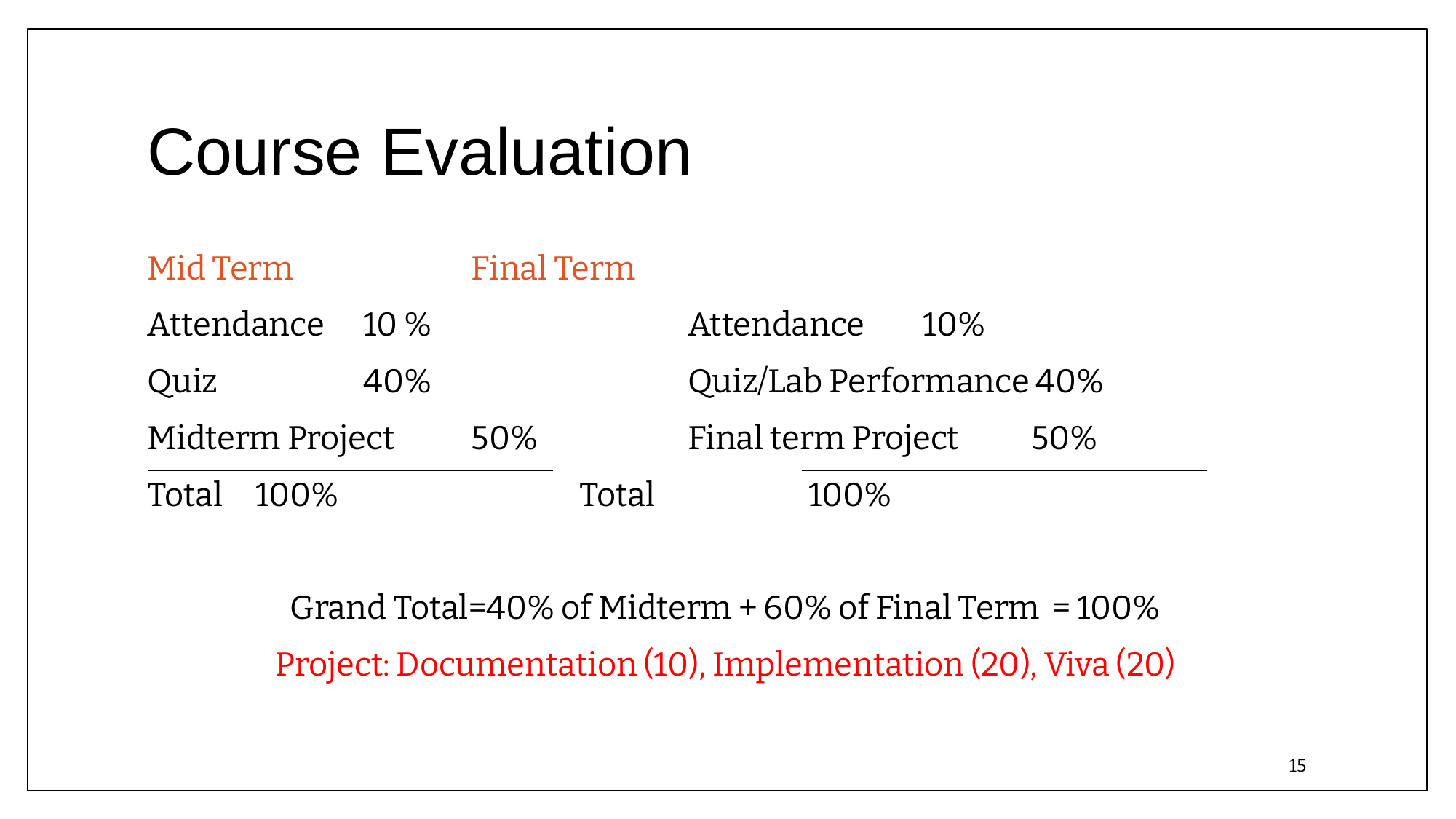

# Course Evaluation
Mid Term  			   		Final Term
Attendance   		10 %                           	Attendance		   10%
Quiz                 		40%                            	Quiz/Lab Performance 40%
Midterm Project	50% 		     	Final term Project	   50%
Total			100% 	                 	Total			  100%

Grand Total=40% of Midterm + 60% of Final Term  = 100%
Project: Documentation (10), Implementation (20), Viva (20)
15